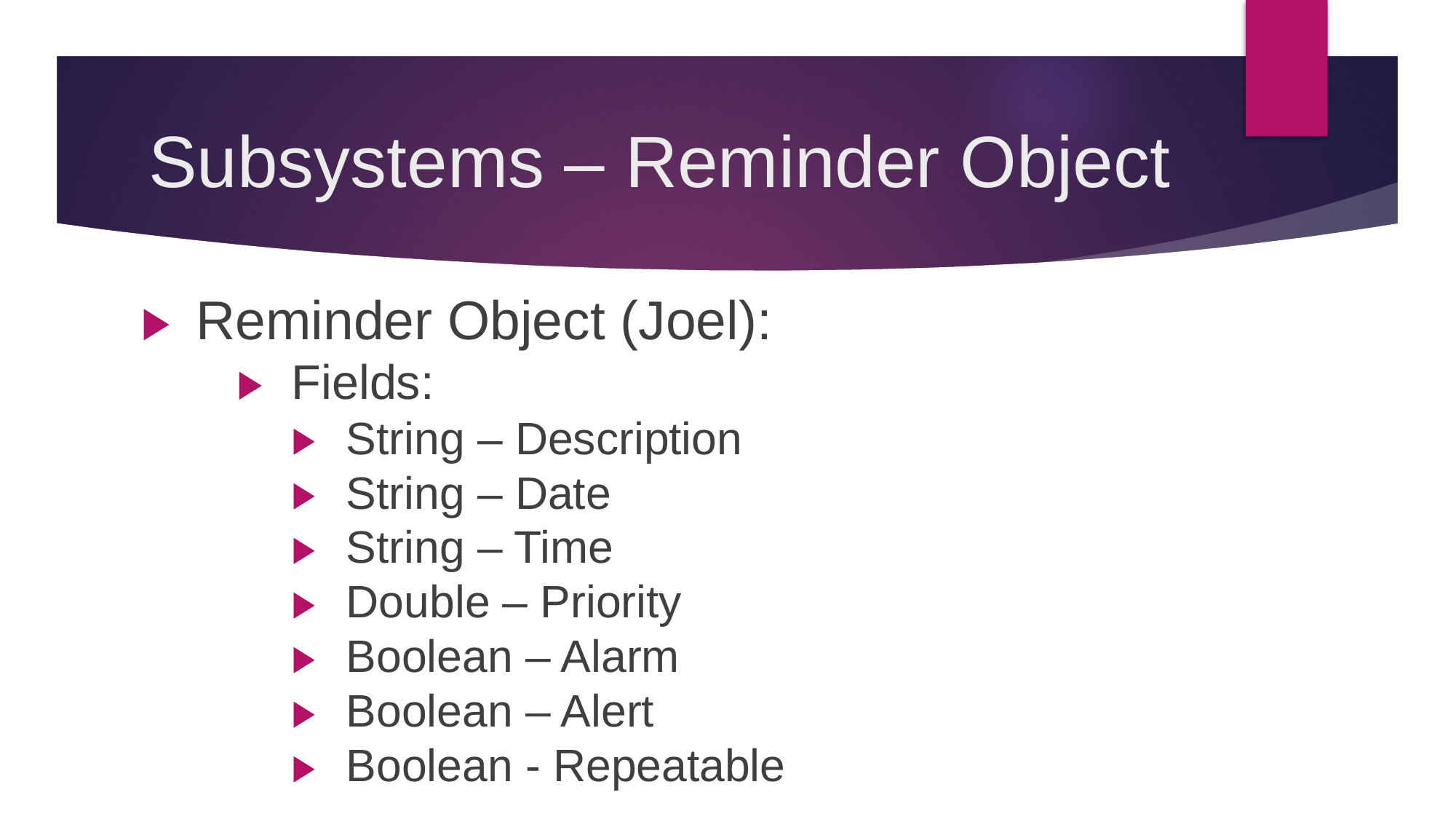

# Subsystems – Reminder Object
Reminder Object (Joel):
Fields:
String – Description
String – Date
String – Time
Double – Priority
Boolean – Alarm
Boolean – Alert
Boolean - Repeatable